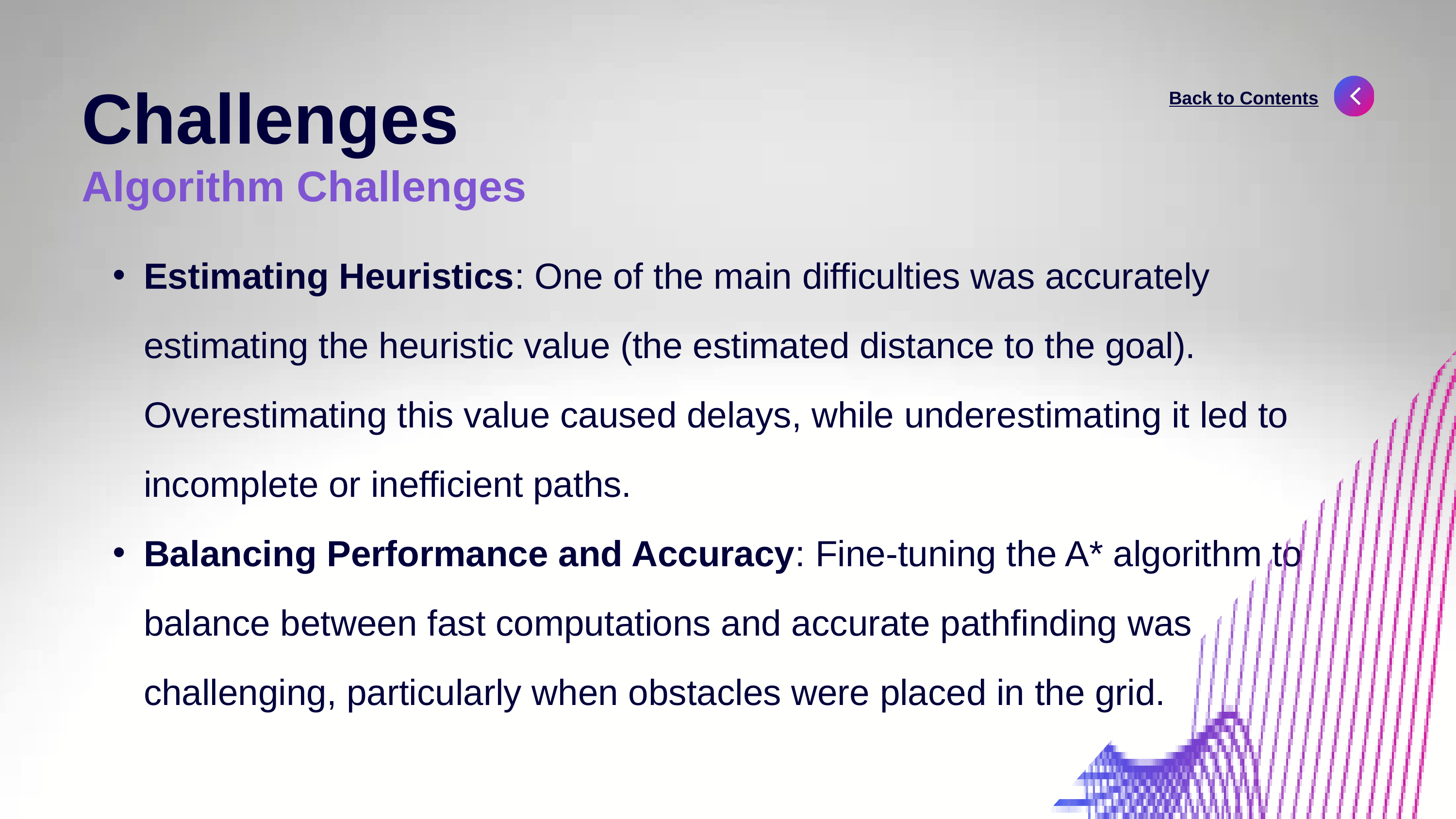

Challenges

Back to Contents

Algorithm Challenges
Estimating Heuristics: One of the main difficulties was accurately estimating the heuristic value (the estimated distance to the goal). Overestimating this value caused delays, while underestimating it led to incomplete or inefficient paths.
Balancing Performance and Accuracy: Fine-tuning the A* algorithm to balance between fast computations and accurate pathfinding was challenging, particularly when obstacles were placed in the grid.